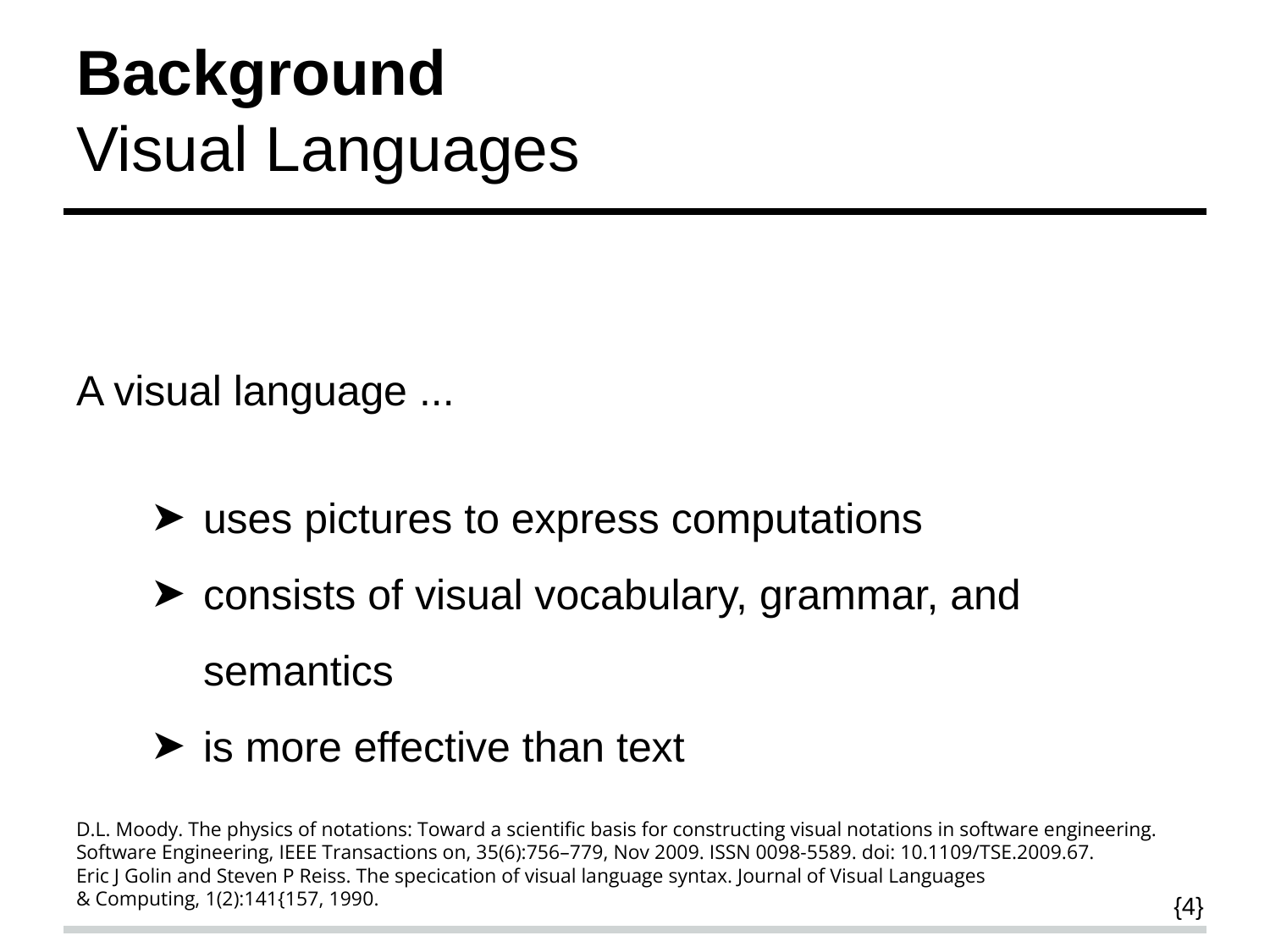

# Background
Visual Languages
A visual language ...

uses pictures to express computations
consists of visual vocabulary, grammar, and semantics
is more effective than text
D.L. Moody. The physics of notations: Toward a scientific basis for constructing visual notations in software engineering. Software Engineering, IEEE Transactions on, 35(6):756–779, Nov 2009. ISSN 0098-5589. doi: 10.1109/TSE.2009.67.
Eric J Golin and Steven P Reiss. The specication of visual language syntax. Journal of Visual Languages
& Computing, 1(2):141{157, 1990.
{4}